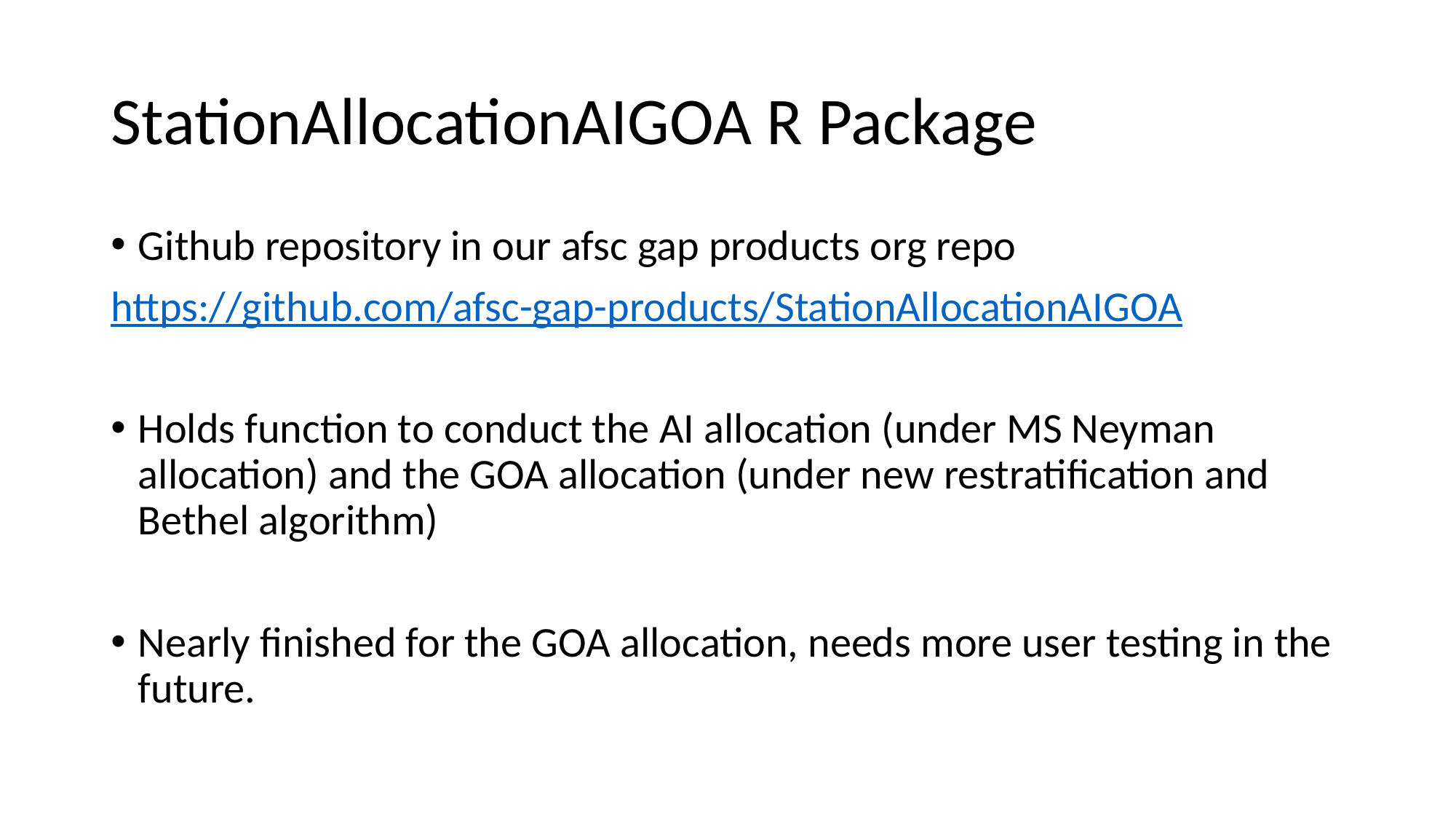

# StationAllocationAIGOA R Package
Github repository in our afsc gap products org repo
https://github.com/afsc-gap-products/StationAllocationAIGOA

Holds function to conduct the AI allocation (under MS Neyman allocation) and the GOA allocation (under new restratification and Bethel algorithm)

Nearly finished for the GOA allocation, needs more user testing in the future.